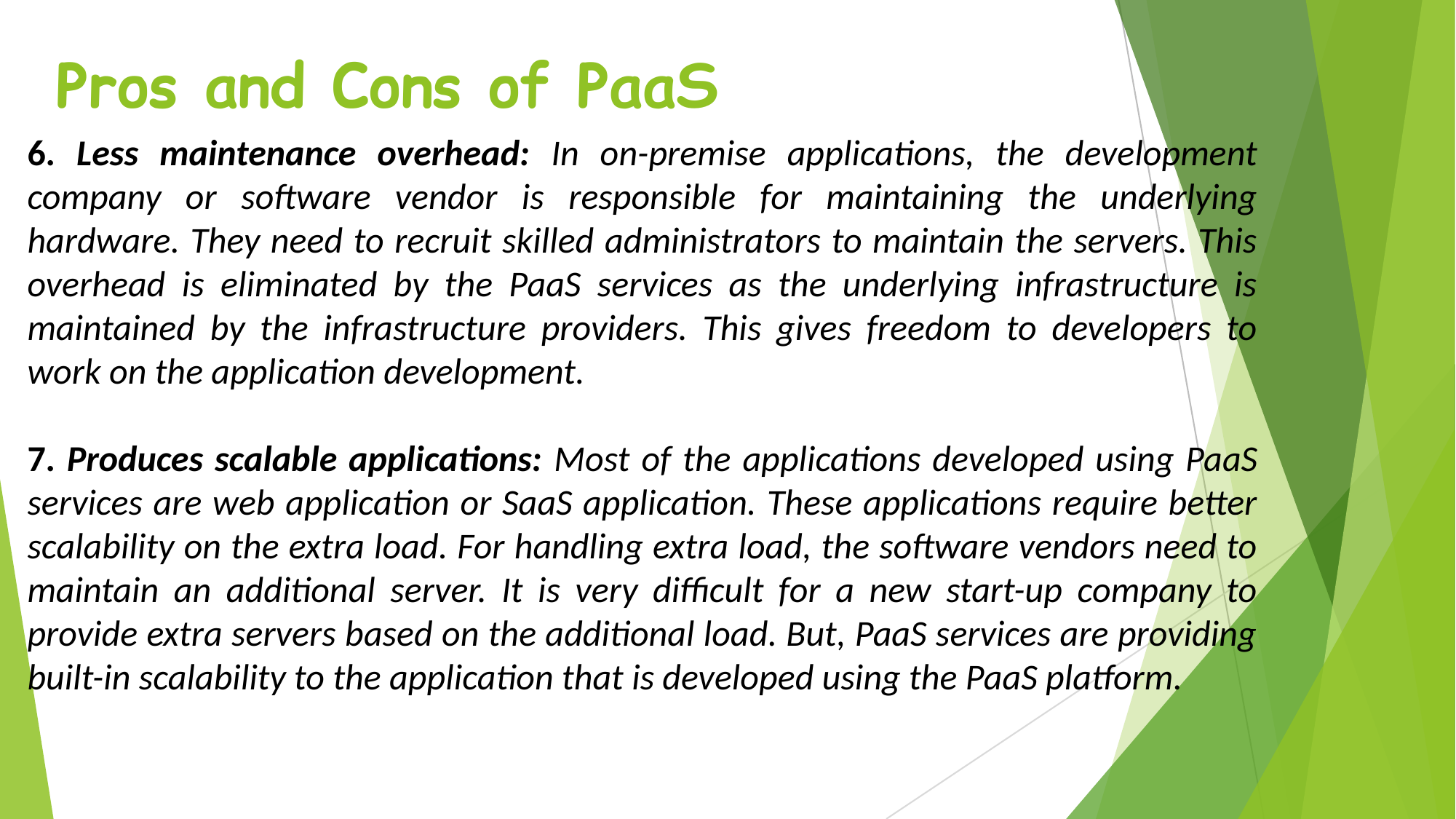

# Pros and Cons of PaaS
6. Less maintenance overhead: In on-premise applications, the development company or software vendor is responsible for maintaining the underlying hardware. They need to recruit skilled administrators to maintain the servers. This overhead is eliminated by the PaaS services as the underlying infrastructure is maintained by the infrastructure providers. This gives freedom to developers to work on the application development.

7. Produces scalable applications: Most of the applications developed using PaaS services are web application or SaaS application. These applications require better scalability on the extra load. For handling extra load, the software vendors need to maintain an additional server. It is very difficult for a new start-up company to provide extra servers based on the additional load. But, PaaS services are providing built-in scalability to the application that is developed using the PaaS platform.